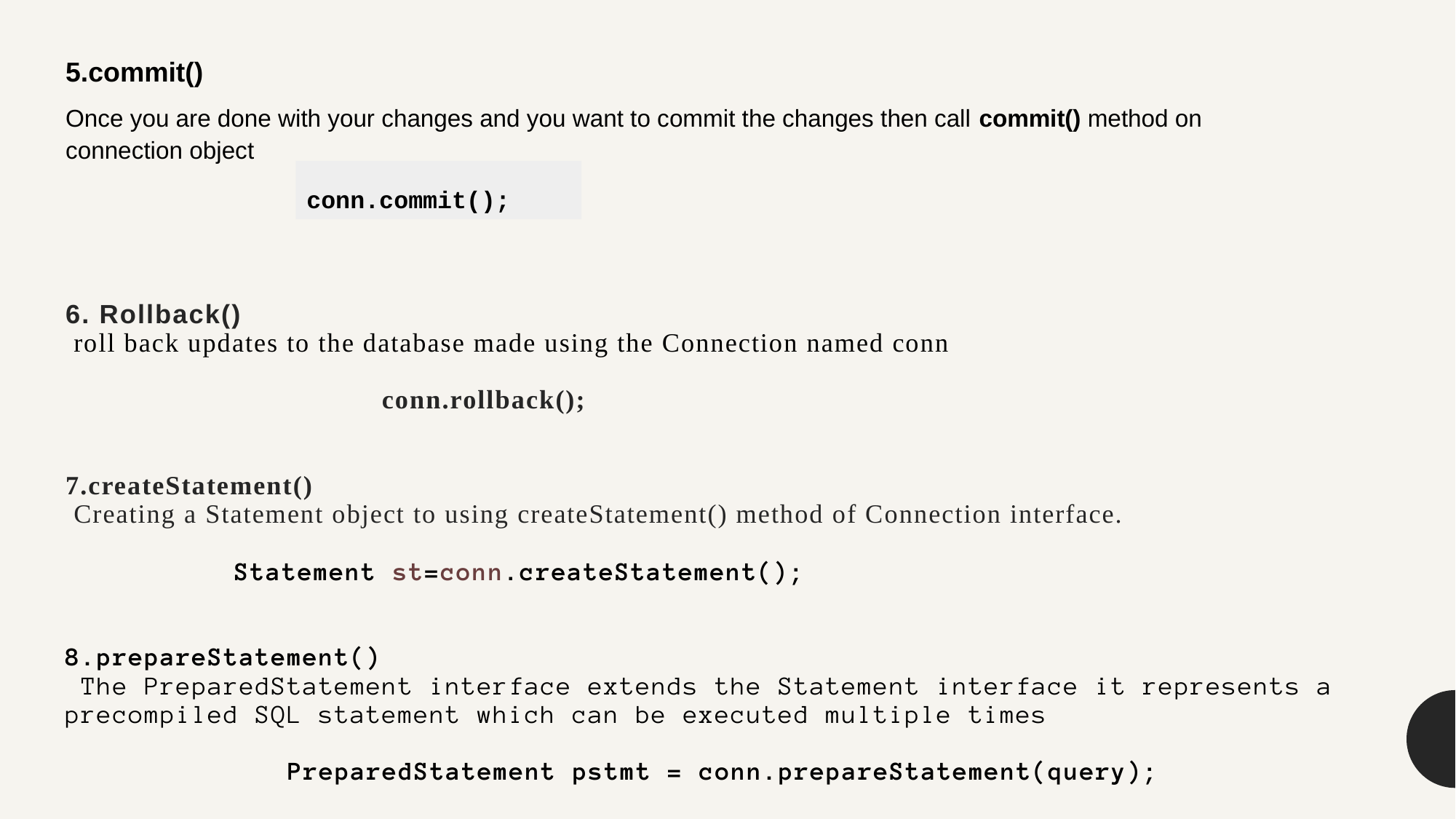

5.commit()
Once you are done with your changes and you want to commit the changes then call commit() method on connection object

conn.commit();
# 6. Rollback()  roll back updates to the database made using the Connection named conn conn.rollback(); 7.createStatement() Creating a Statement object to using createStatement() method of Connection interface. Statement st=conn.createStatement(); 8.prepareStatement() The PreparedStatement interface extends the Statement interface it represents a precompiled SQL statement which can be executed multiple times PreparedStatement pstmt = conn.prepareStatement(query);